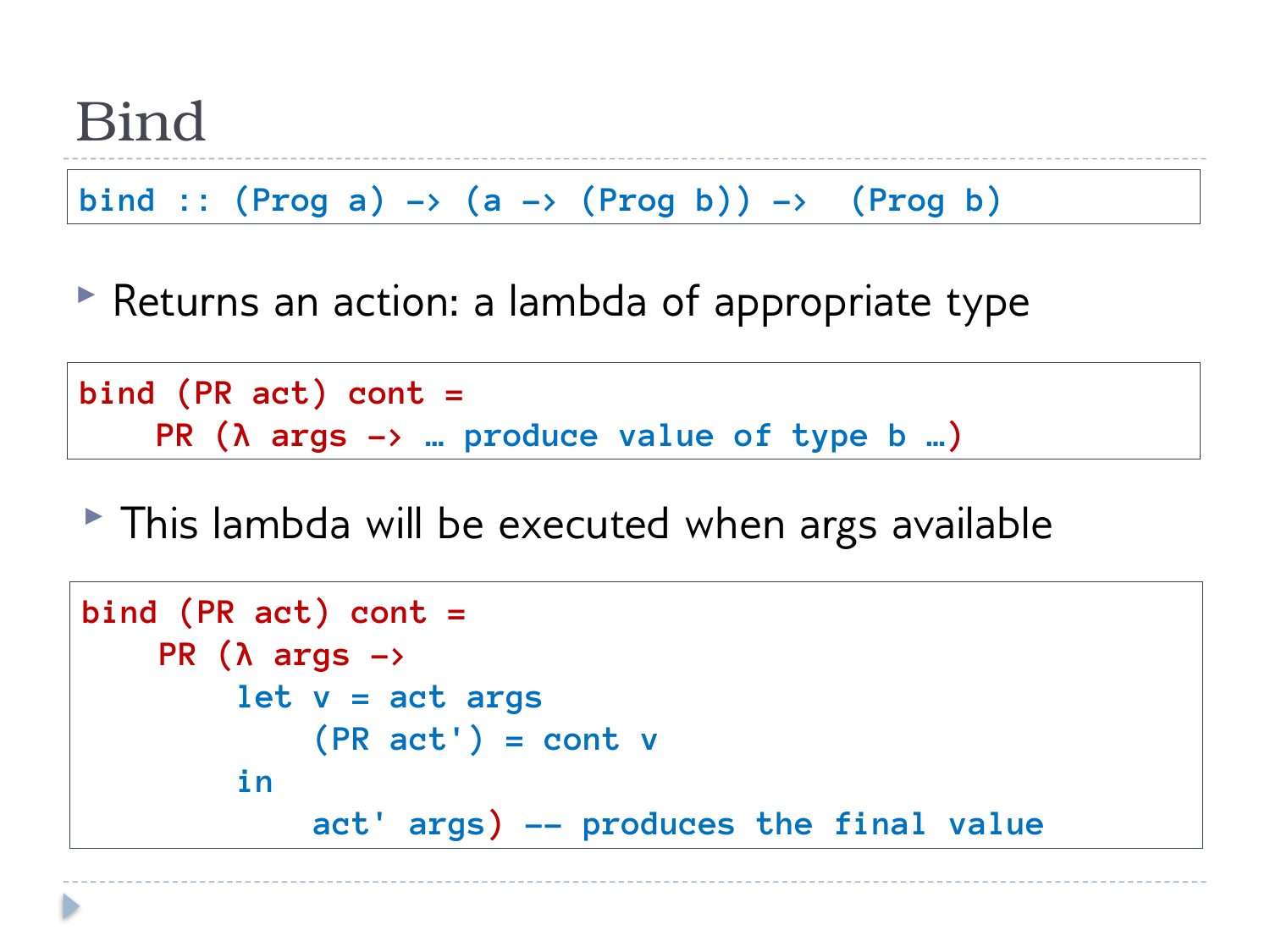

# Bind
bind :: (Prog a) -> (a -> (Prog b)) ->  (Prog b)
Returns an action: a lambda of appropriate type
bind (PR act) cont =
    PR (λ args -> … produce value of type b …)
This lambda will be executed when args available
bind (PR act) cont =
    PR (λ args ->
        let v = act args
            (PR act') = cont v
        in
            act' args) -- produces the final value